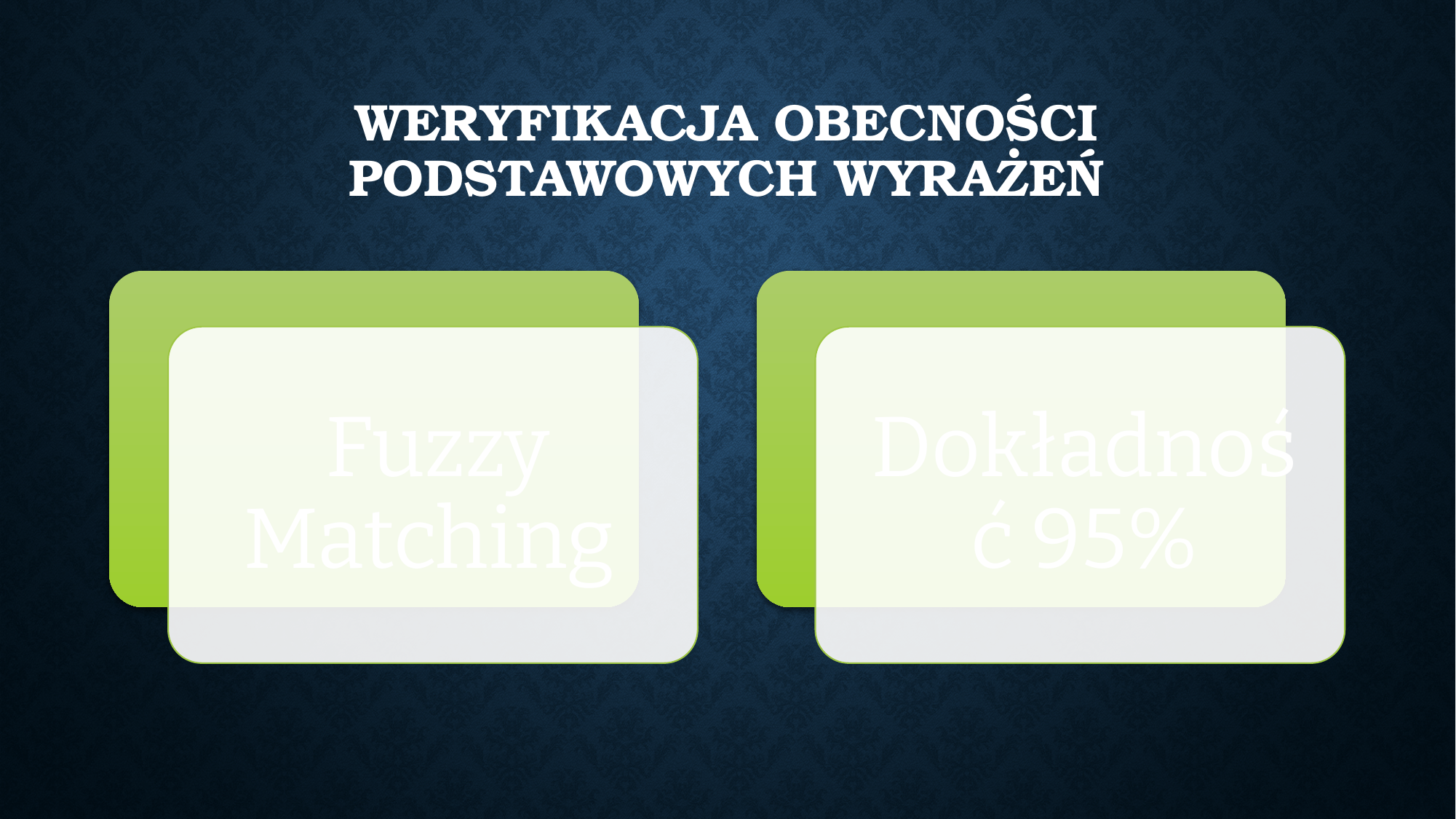

# Weryfikacja obecNości podstawowych wyrażeń
Fuzzy Matching
Dokładność 95%